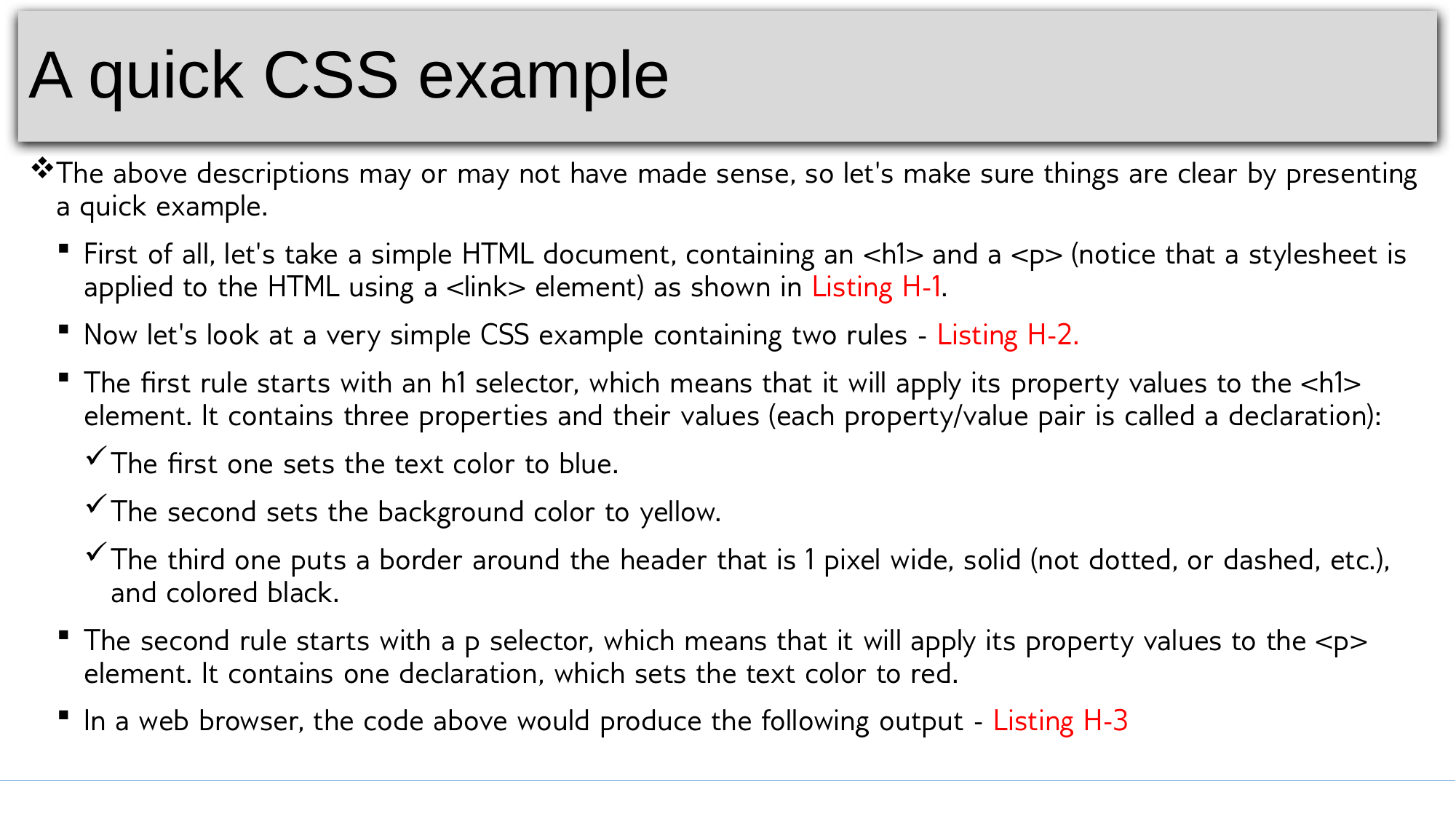

# A quick CSS example
The above descriptions may or may not have made sense, so let's make sure things are clear by presenting a quick example.
First of all, let's take a simple HTML document, containing an <h1> and a <p> (notice that a stylesheet is applied to the HTML using a <link> element) as shown in Listing H-1.
Now let's look at a very simple CSS example containing two rules - Listing H-2.
The first rule starts with an h1 selector, which means that it will apply its property values to the <h1> element. It contains three properties and their values (each property/value pair is called a declaration):
The first one sets the text color to blue.
The second sets the background color to yellow.
The third one puts a border around the header that is 1 pixel wide, solid (not dotted, or dashed, etc.), and colored black.
The second rule starts with a p selector, which means that it will apply its property values to the <p> element. It contains one declaration, which sets the text color to red.
In a web browser, the code above would produce the following output - Listing H-3